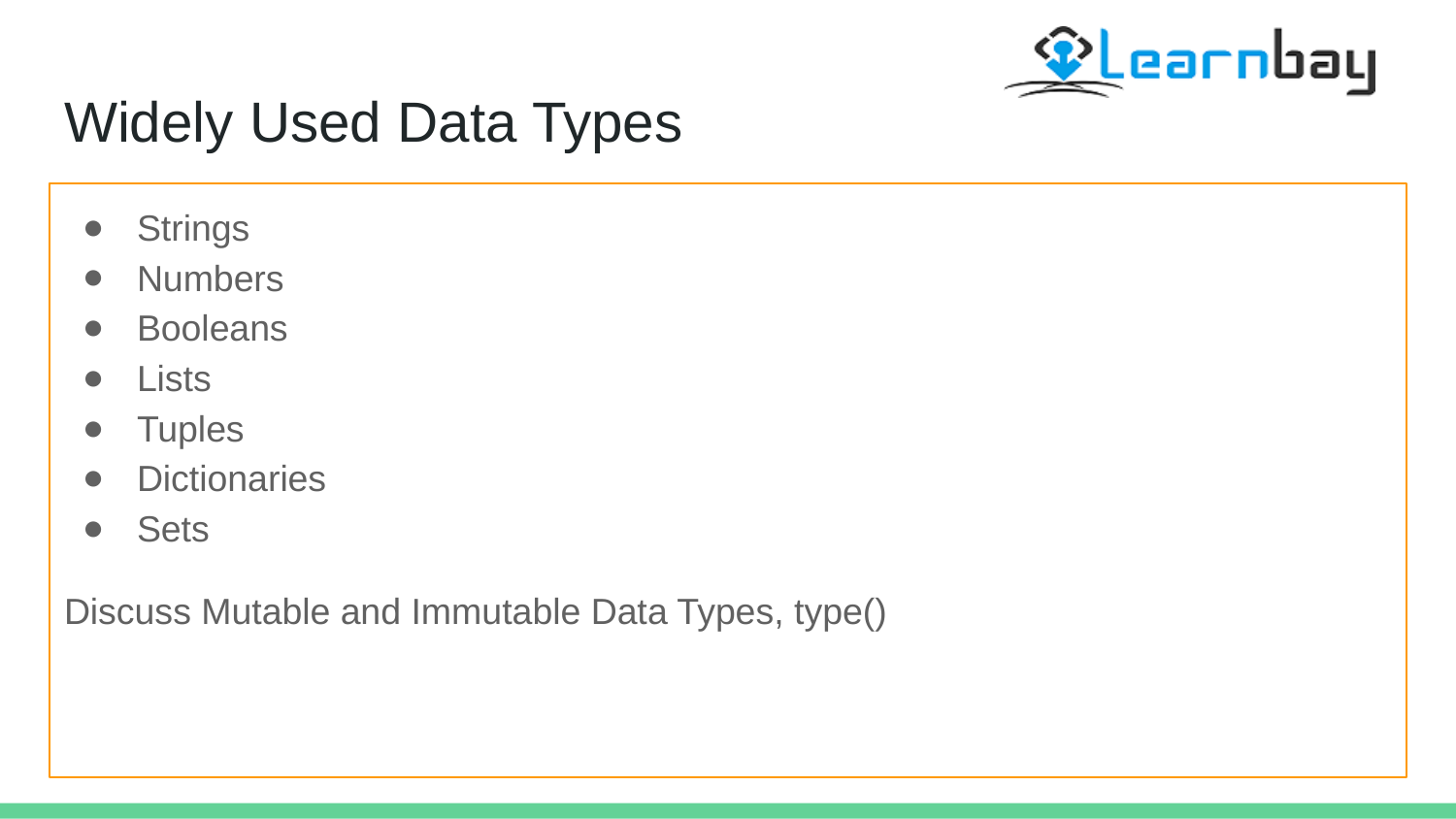

# Widely Used Data Types
Strings
Numbers
Booleans
Lists
Tuples
Dictionaries
Sets
Discuss Mutable and Immutable Data Types, type()